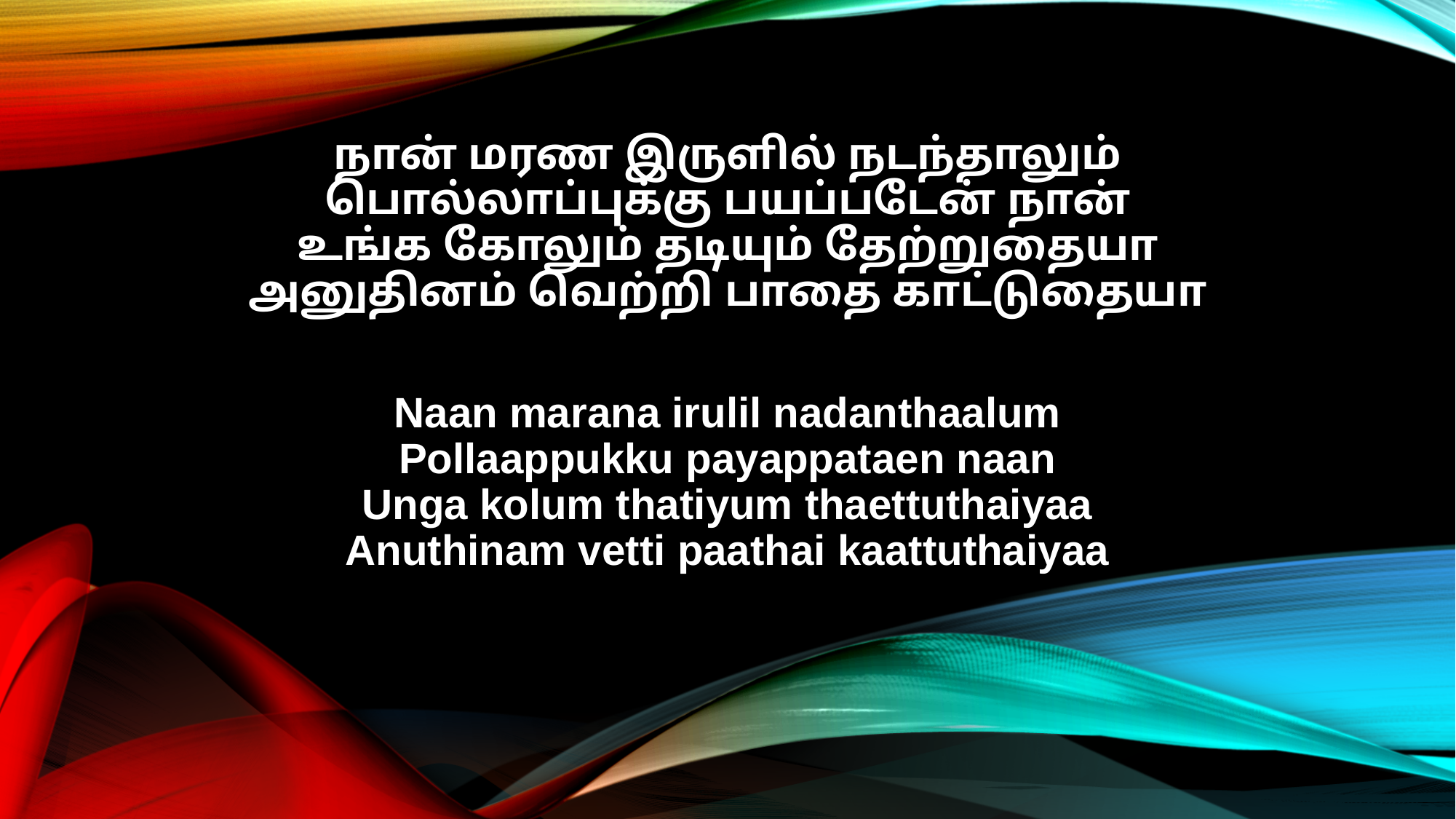

நான் மரண இருளில் நடந்தாலும்
பொல்லாப்புக்கு பயப்படேன் நான்
உங்க கோலும் தடியும் தேற்றுதையா
அனுதினம் வெற்றி பாதை காட்டுதையா

Naan marana irulil nadanthaalum
Pollaappukku payappataen naan
Unga kolum thatiyum thaettuthaiyaa
Anuthinam vetti paathai kaattuthaiyaa